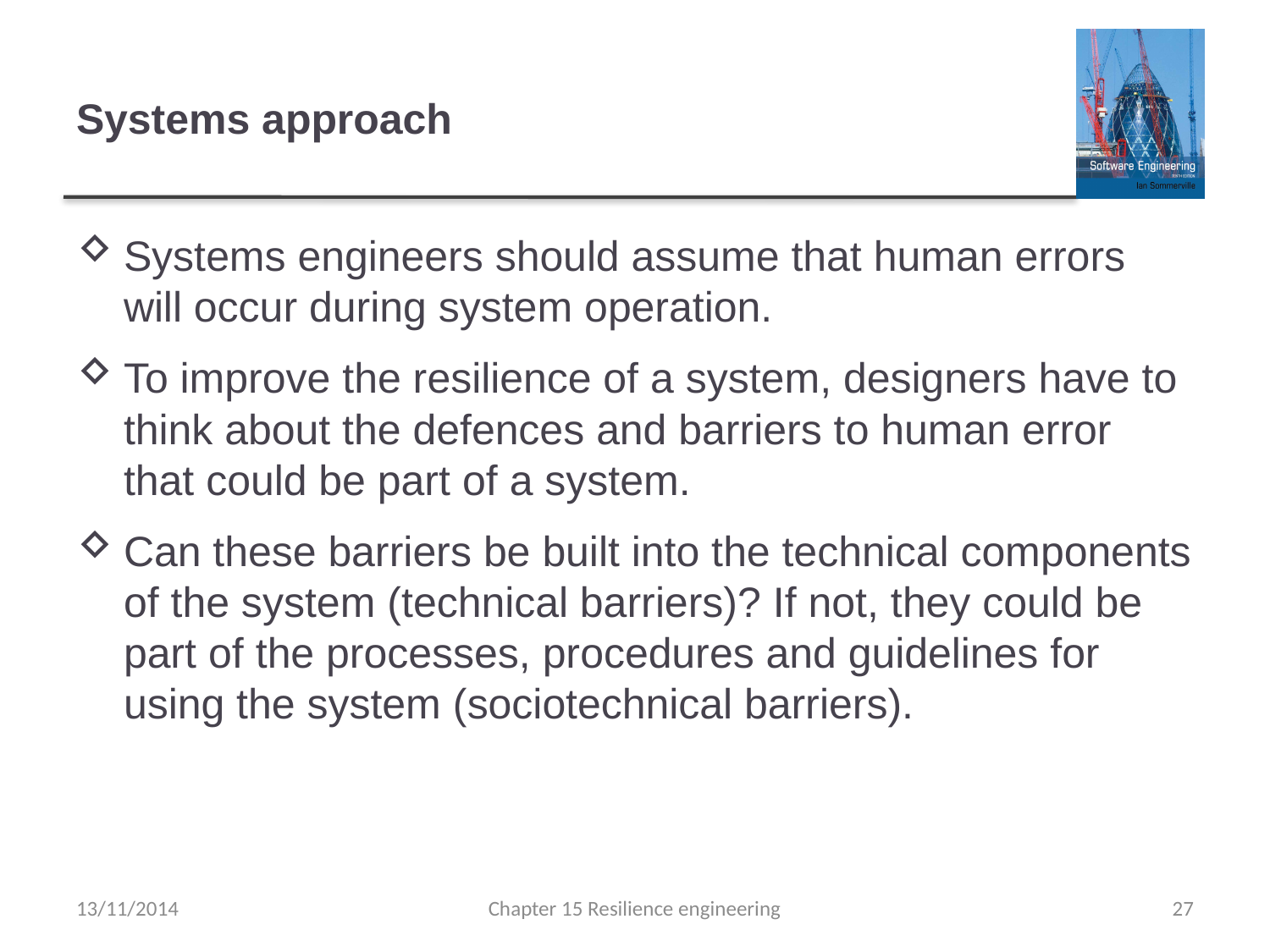

# Systems approach
Systems engineers should assume that human errors will occur during system operation.
To improve the resilience of a system, designers have to think about the defences and barriers to human error that could be part of a system.
Can these barriers be built into the technical components of the system (technical barriers)? If not, they could be part of the processes, procedures and guidelines for using the system (sociotechnical barriers).
13/11/2014
Chapter 15 Resilience engineering
27